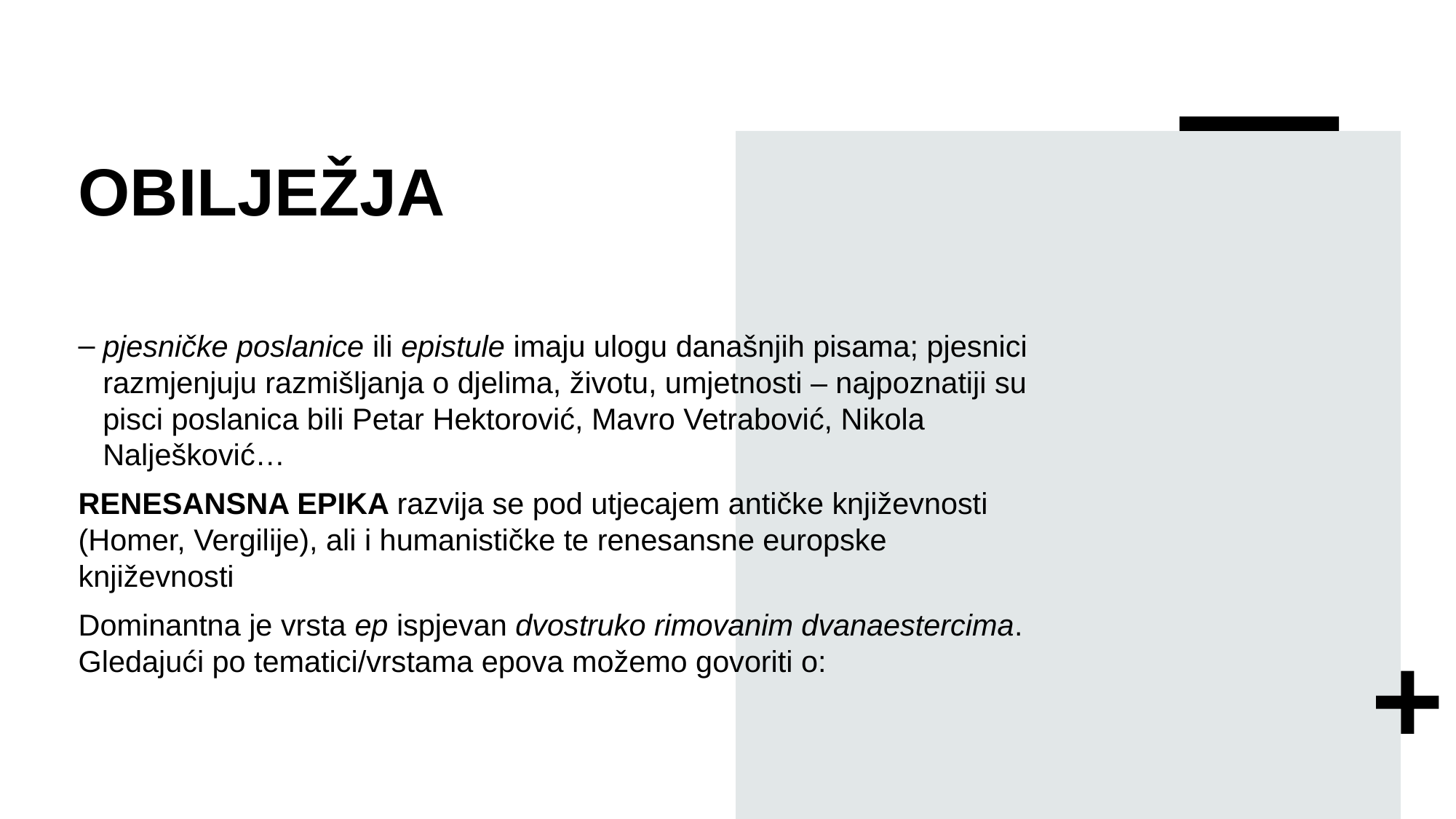

# OBILJEŽJA
pjesničke poslanice ili epistule imaju ulogu današnjih pisama; pjesnici razmjenjuju razmišljanja o djelima, životu, umjetnosti – najpoznatiji su pisci poslanica bili Petar Hektorović, Mavro Vetrabović, Nikola Nalješković…
RENESANSNA EPIKA razvija se pod utjecajem antičke književnosti (Homer, Vergilije), ali i humanističke te renesansne europske književnosti
Dominantna je vrsta ep ispjevan dvostruko rimovanim dvanaestercima. Gledajući po tematici/vrstama epova možemo govoriti o: